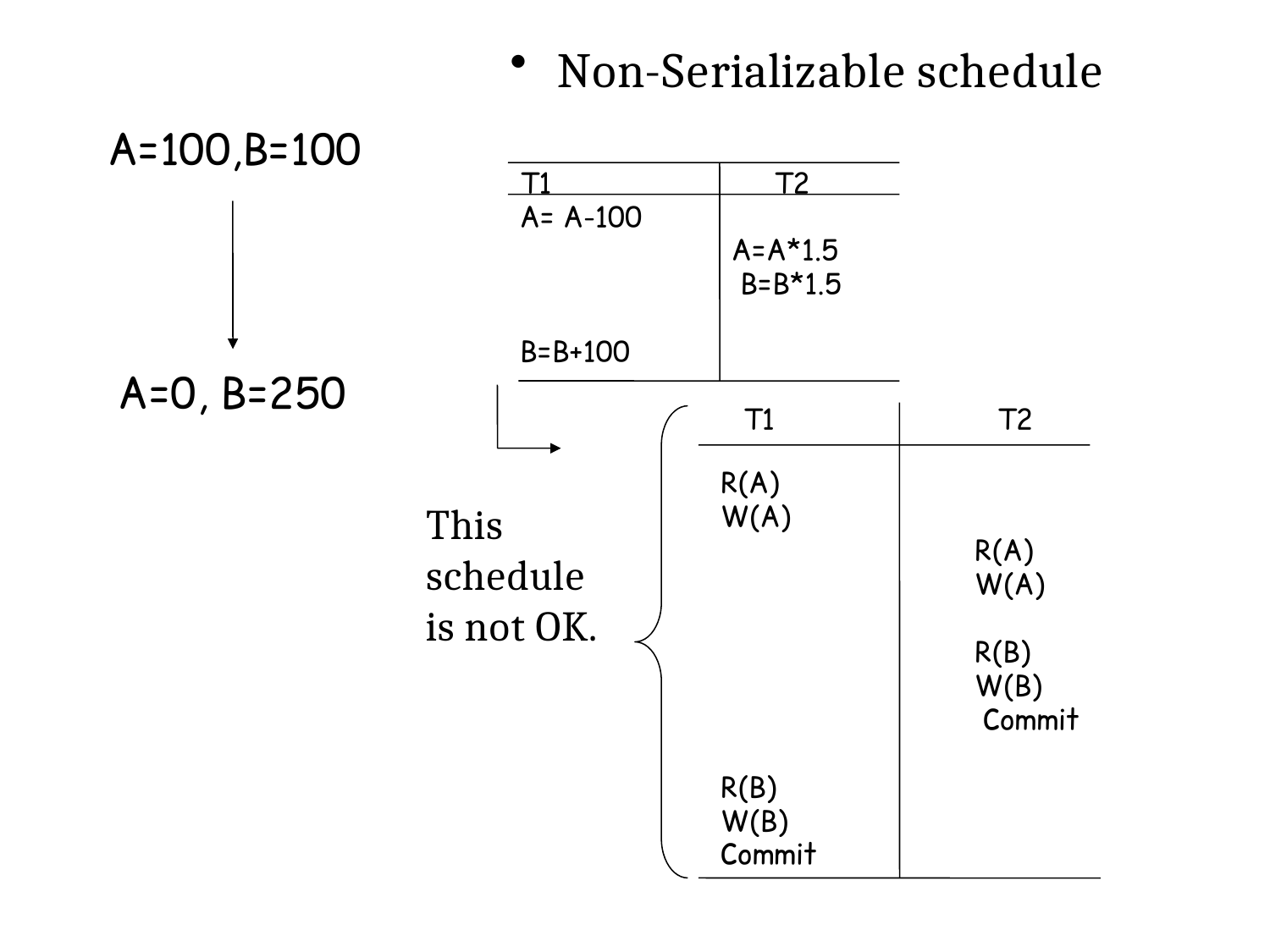

Non-Serializable schedule
A=100,B=100
T1		T2
A= A-100
	          A=A*1.5
                          B=B*1.5

B=B+100

A=0, B=250

T1		T2

R(A)
W(A)
		R(A)
		W(A)

		R(B)
		W(B)
                               Commit

R(B)
W(B)
Commit
This schedule is not OK.